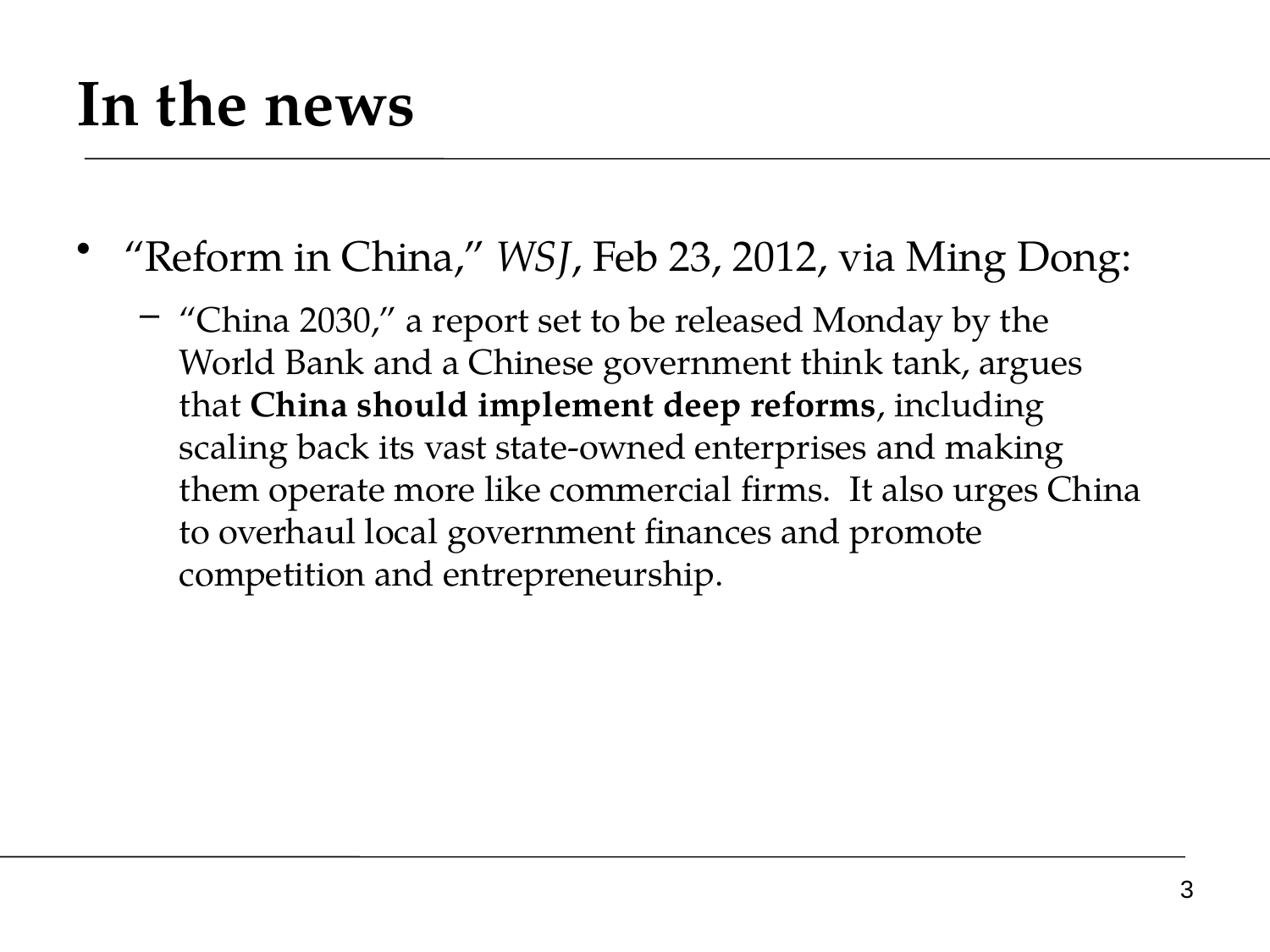

# In the news
“Reform in China,” WSJ, Feb 23, 2012, via Ming Dong:
“China 2030,” a report set to be released Monday by the World Bank and a Chinese government think tank, argues that China should implement deep reforms, including scaling back its vast state-owned enterprises and making them operate more like commercial firms.  It also urges China to overhaul local government finances and promote competition and entrepreneurship.
3